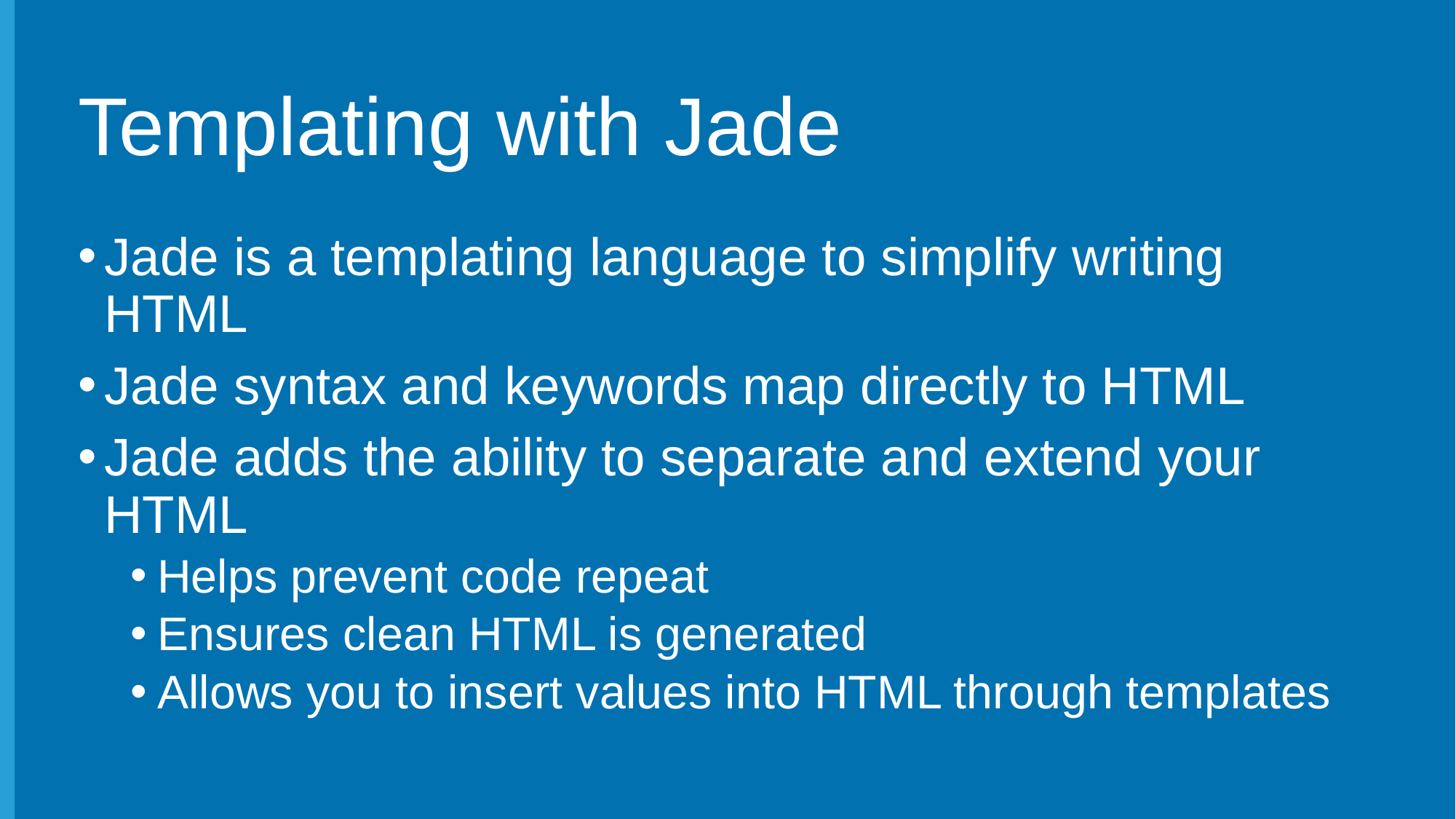

# Templating with Jade
Jade is a templating language to simplify writing HTML
Jade syntax and keywords map directly to HTML
Jade adds the ability to separate and extend your HTML
Helps prevent code repeat
Ensures clean HTML is generated
Allows you to insert values into HTML through templates